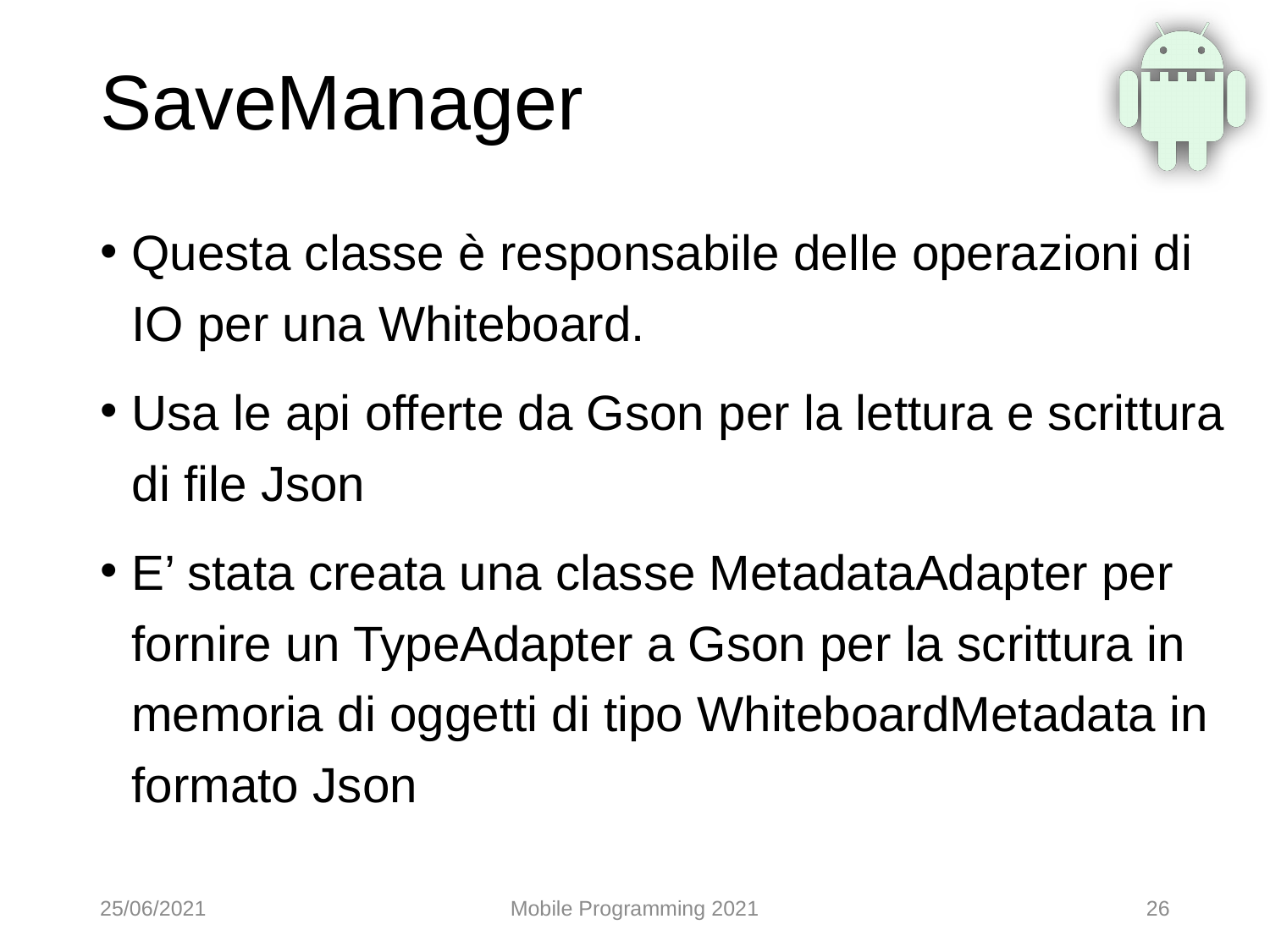

# SaveManager
Questa classe è responsabile delle operazioni di IO per una Whiteboard.
Usa le api offerte da Gson per la lettura e scrittura di file Json
E’ stata creata una classe MetadataAdapter per fornire un TypeAdapter a Gson per la scrittura in memoria di oggetti di tipo WhiteboardMetadata in formato Json
25/06/2021
Mobile Programming 2021
26